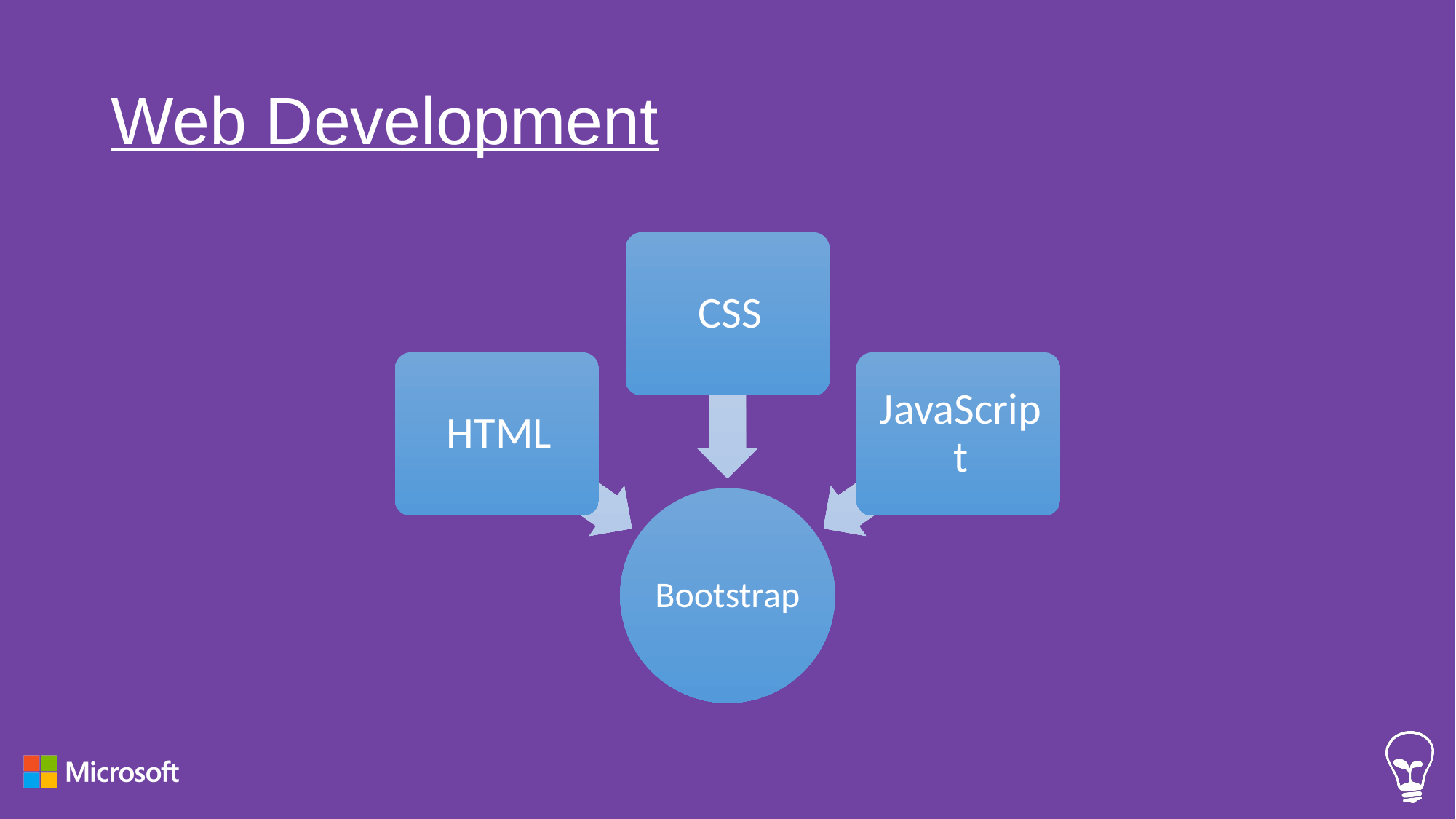

# Web Development
Bootstrap
HTML
CSS
JavaScript